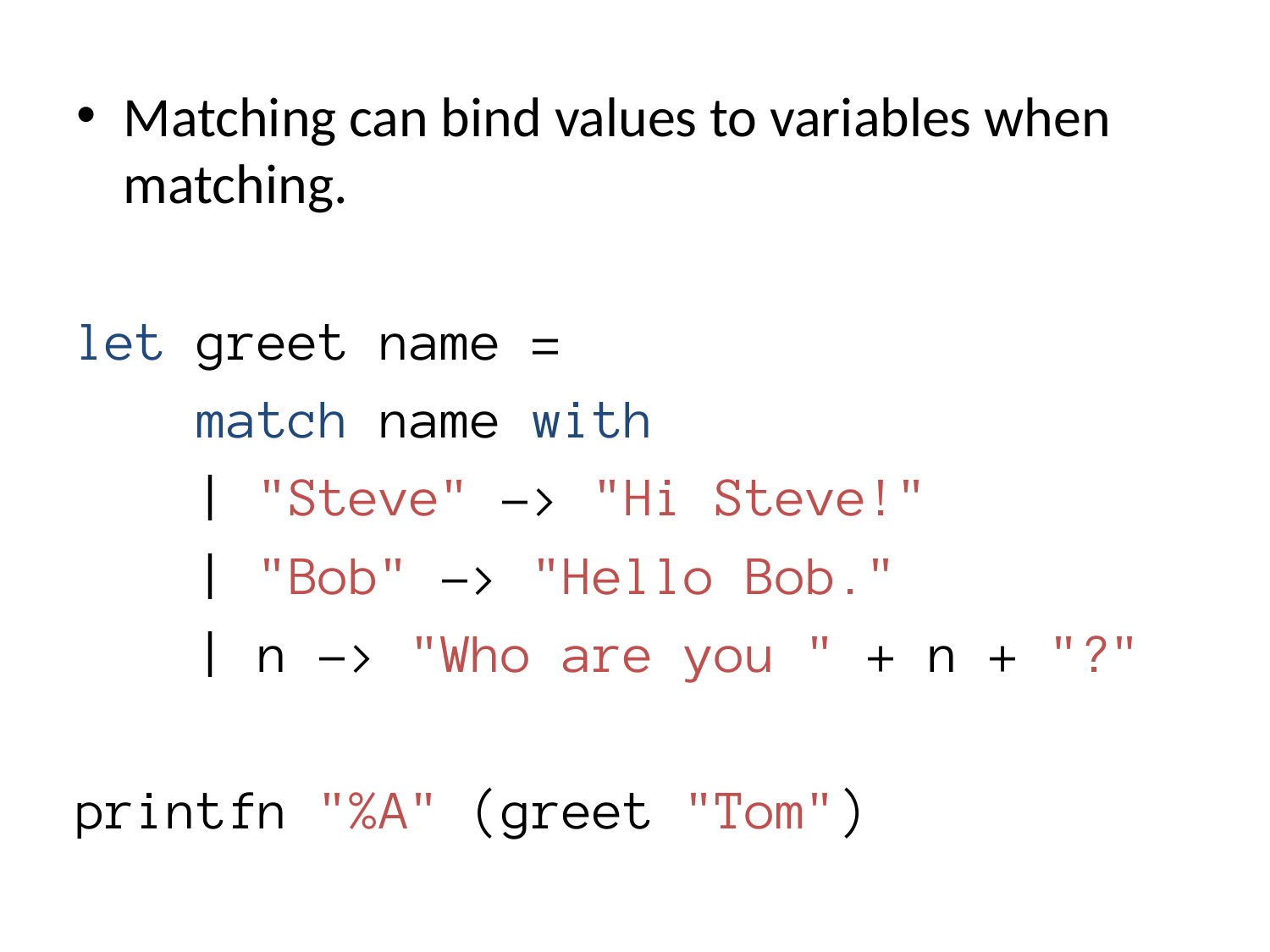

Matching can bind values to variables when matching.

let greet name =
    match name with
    | "Steve" -> "Hi Steve!"
    | "Bob" -> "Hello Bob."
    | n -> "Who are you " + n + "?"

printfn "%A" (greet "Tom")